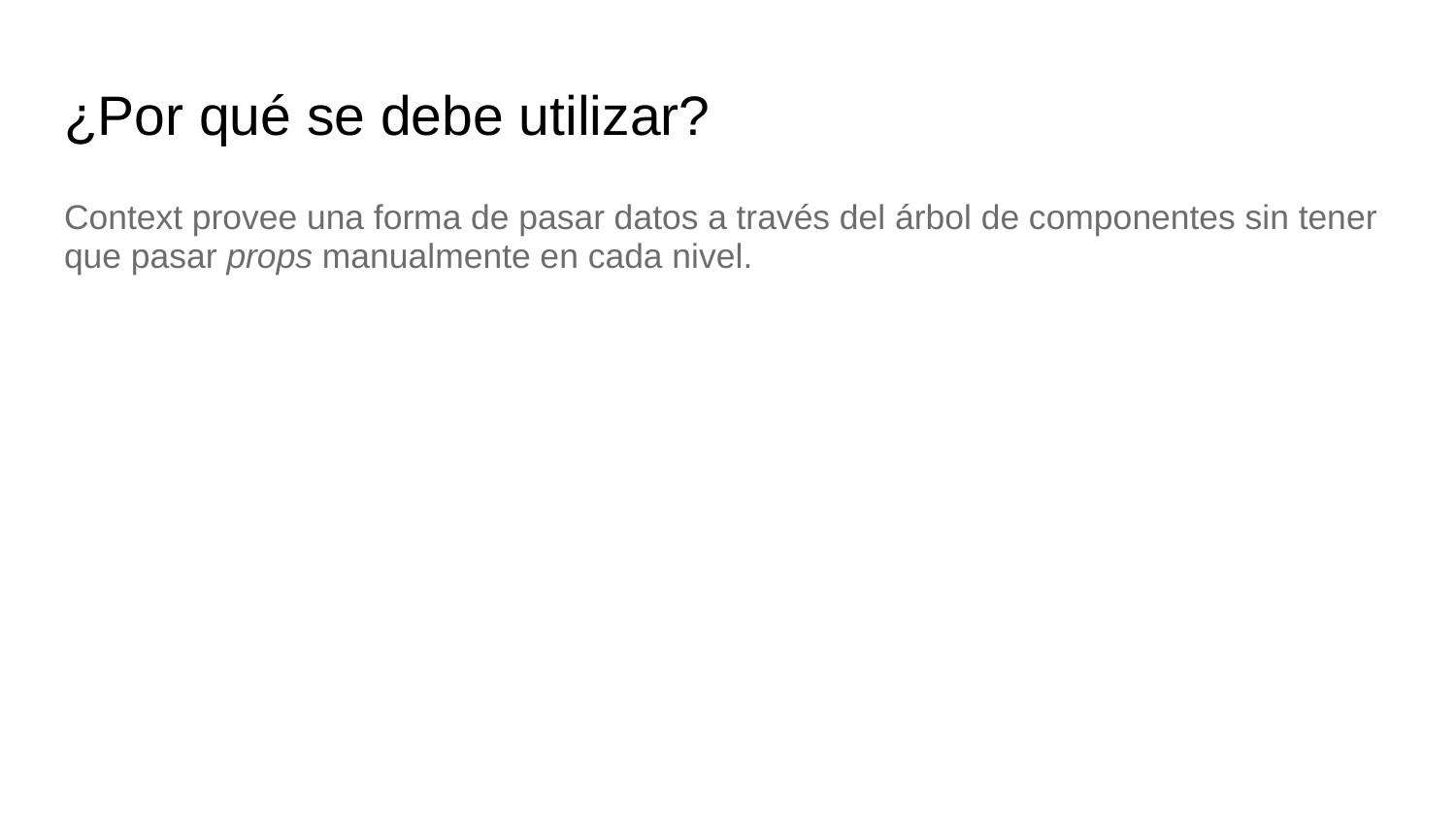

# ¿Por qué se debe utilizar?
Context provee una forma de pasar datos a través del árbol de componentes sin tener que pasar props manualmente en cada nivel.